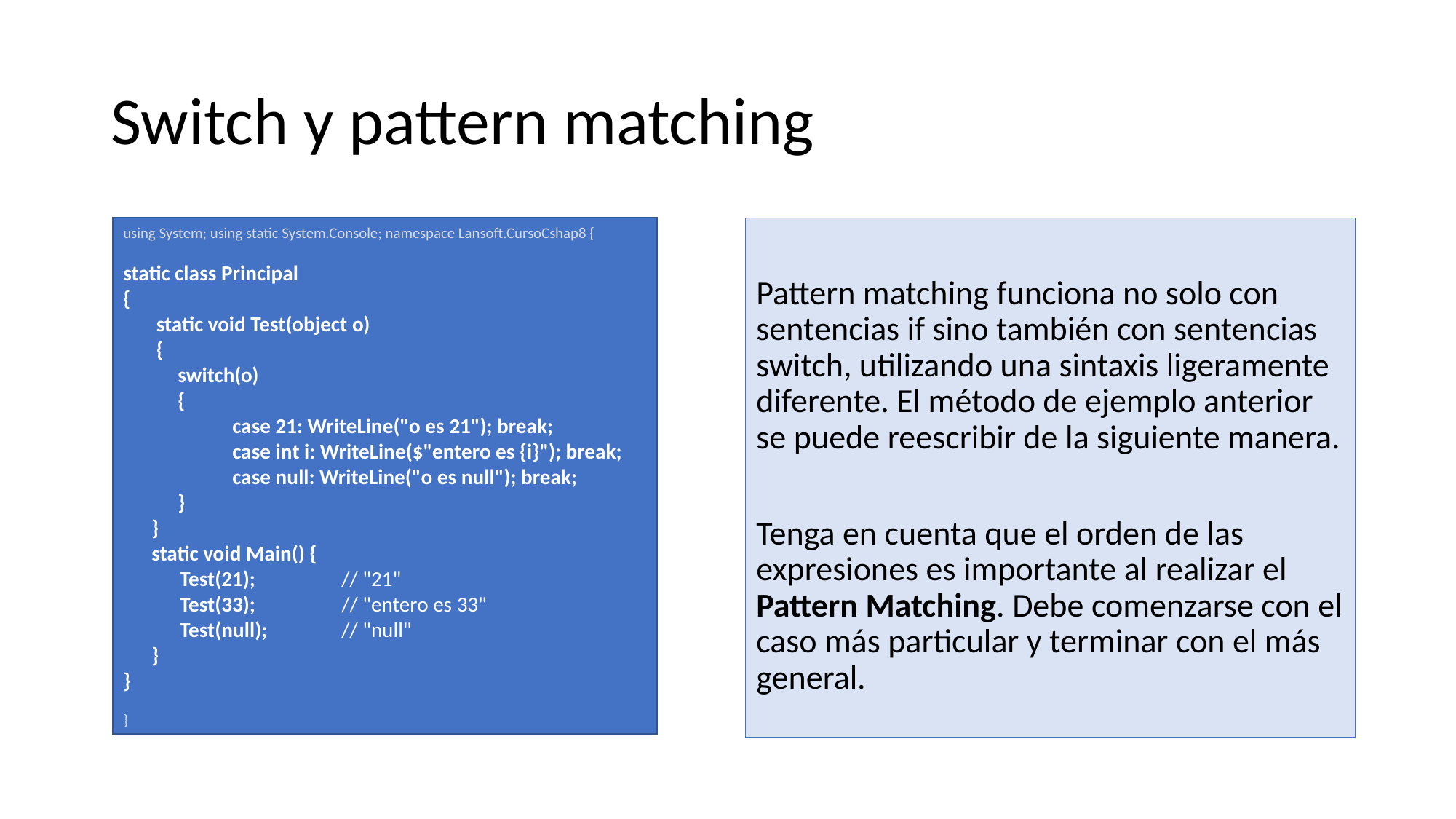

# Switch y pattern matching
using System; using static System.Console; namespace Lansoft.CursoCshap8 {

static class Principal
{
       static void Test(object o)
       {
switch(o)
{
case 21: WriteLine("o es 21"); break;
case int i: WriteLine($"entero es {i}"); break;
case null: WriteLine("o es null"); break;
}
      }
      static void Main() {
            Test(21);	// "21"
            Test(33);	// "entero es 33"
            Test(null); 	// "null"
      }
}

}

Pattern matching funciona no solo con sentencias if sino también con sentencias switch, utilizando una sintaxis ligeramente diferente. El método de ejemplo anterior se puede reescribir de la siguiente manera.

Tenga en cuenta que el orden de las expresiones es importante al realizar el Pattern Matching. Debe comenzarse con el caso más particular y terminar con el más general.